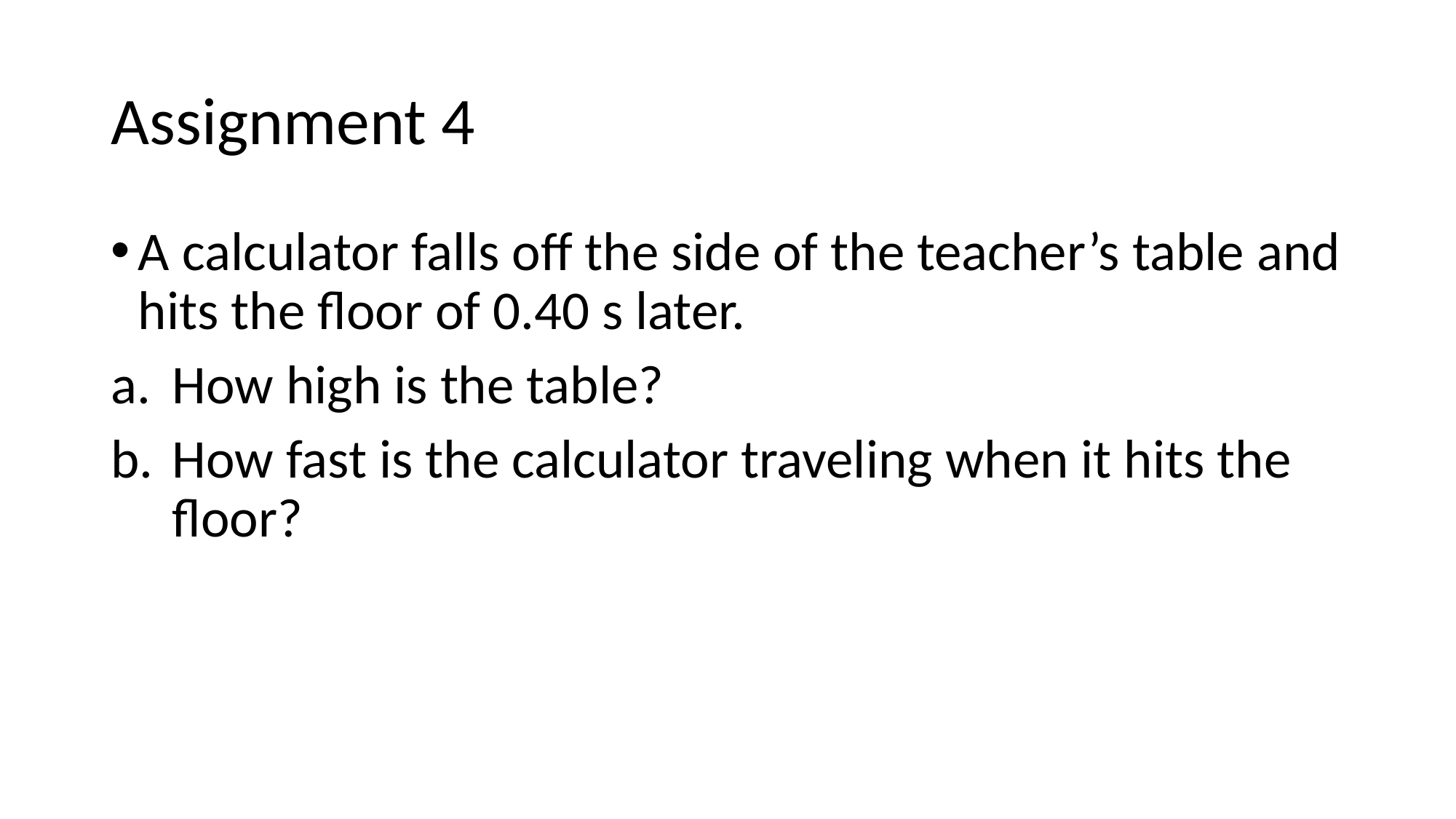

# Assignment 4
A calculator falls off the side of the teacher’s table and hits the floor of 0.40 s later.
How high is the table?
How fast is the calculator traveling when it hits the floor?